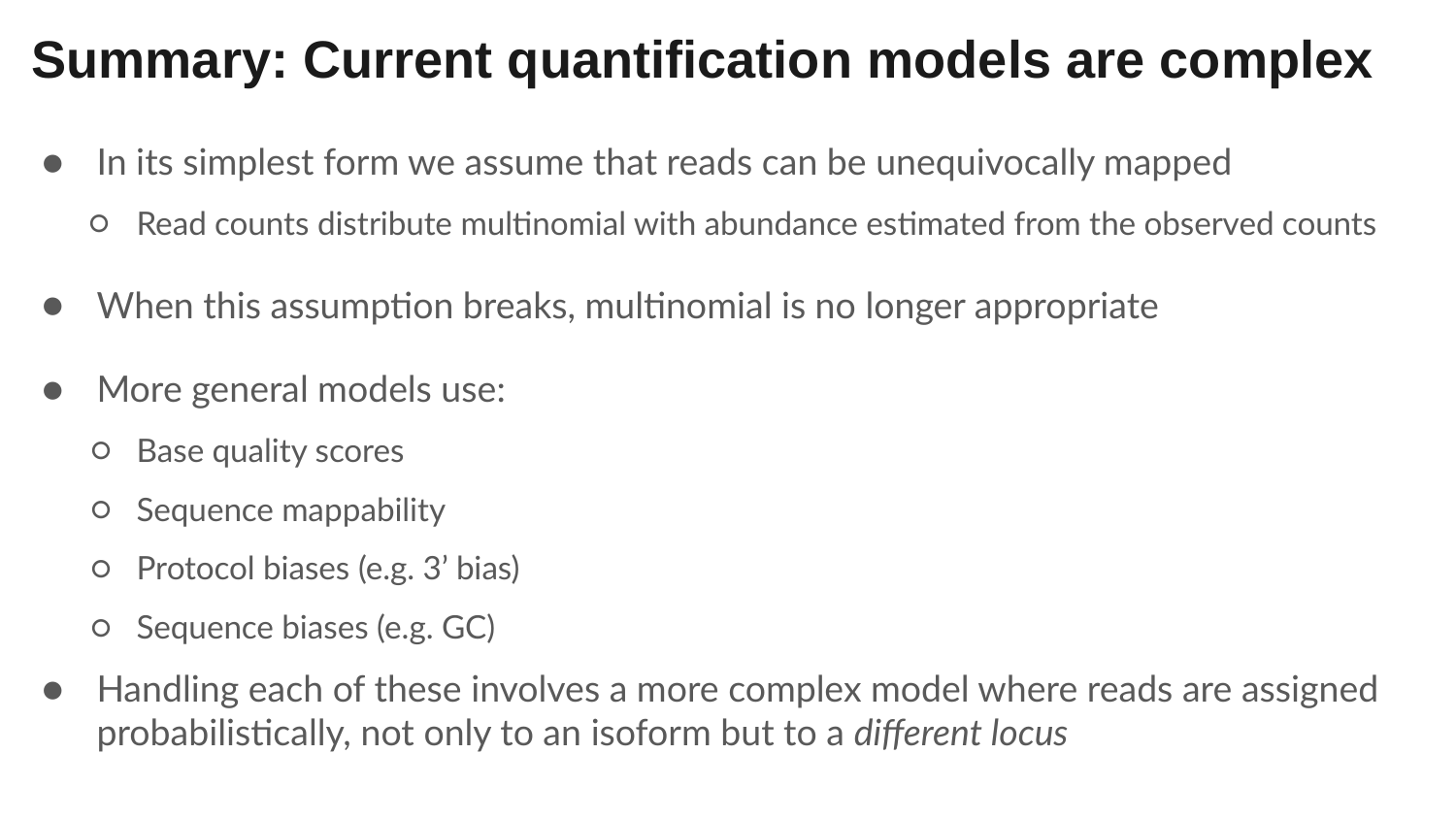

# Summary: Current quantification models are complex
In its simplest form we assume that reads can be unequivocally mapped
Read counts distribute multinomial with abundance estimated from the observed counts
When this assumption breaks, multinomial is no longer appropriate
More general models use:
Base quality scores
Sequence mappability
Protocol biases (e.g. 3’ bias)
Sequence biases (e.g. GC)
Handling each of these involves a more complex model where reads are assigned probabilistically, not only to an isoform but to a different locus